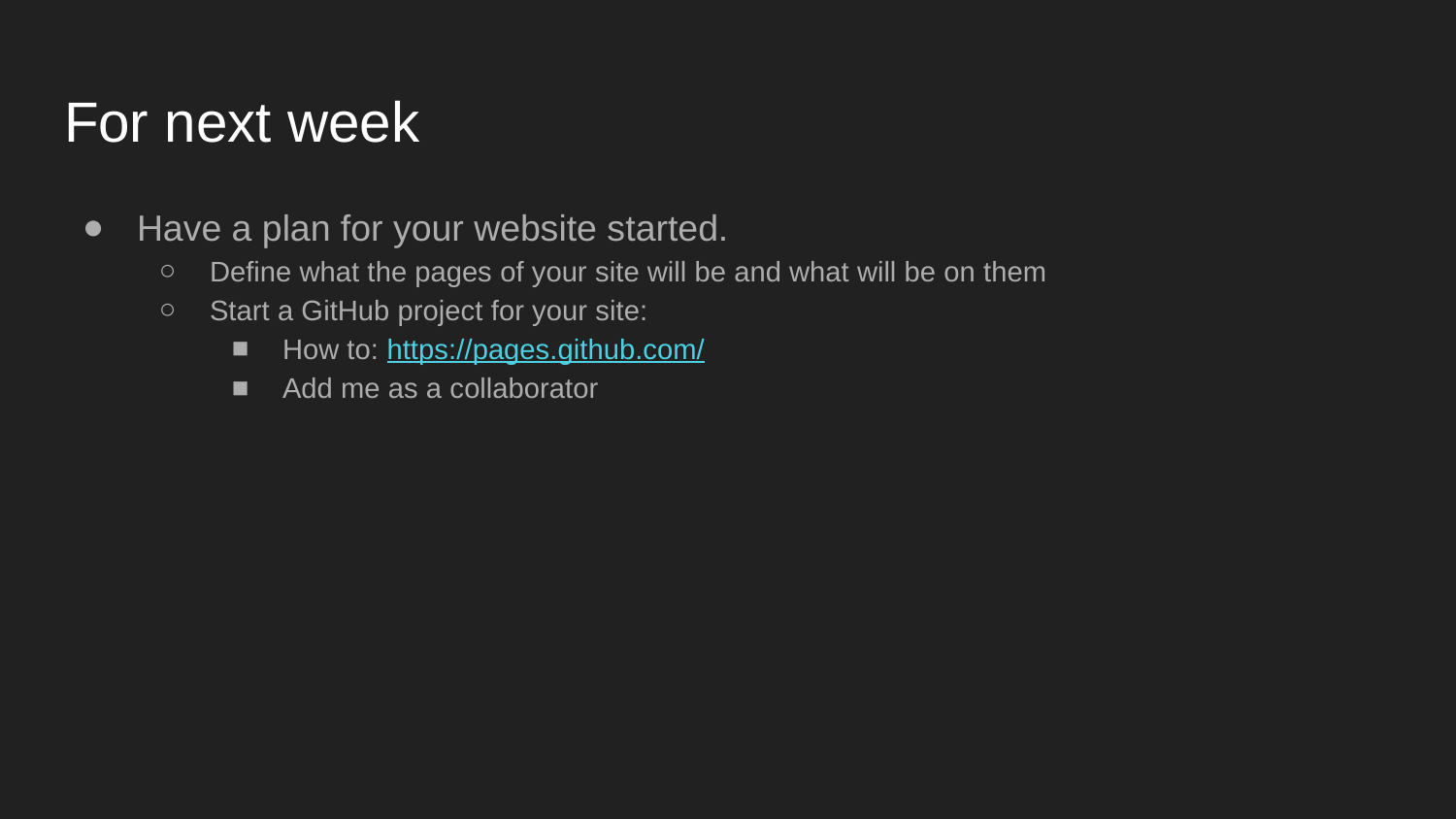

# For next week
Have a plan for your website started.
Define what the pages of your site will be and what will be on them
Start a GitHub project for your site:
How to: https://pages.github.com/
Add me as a collaborator